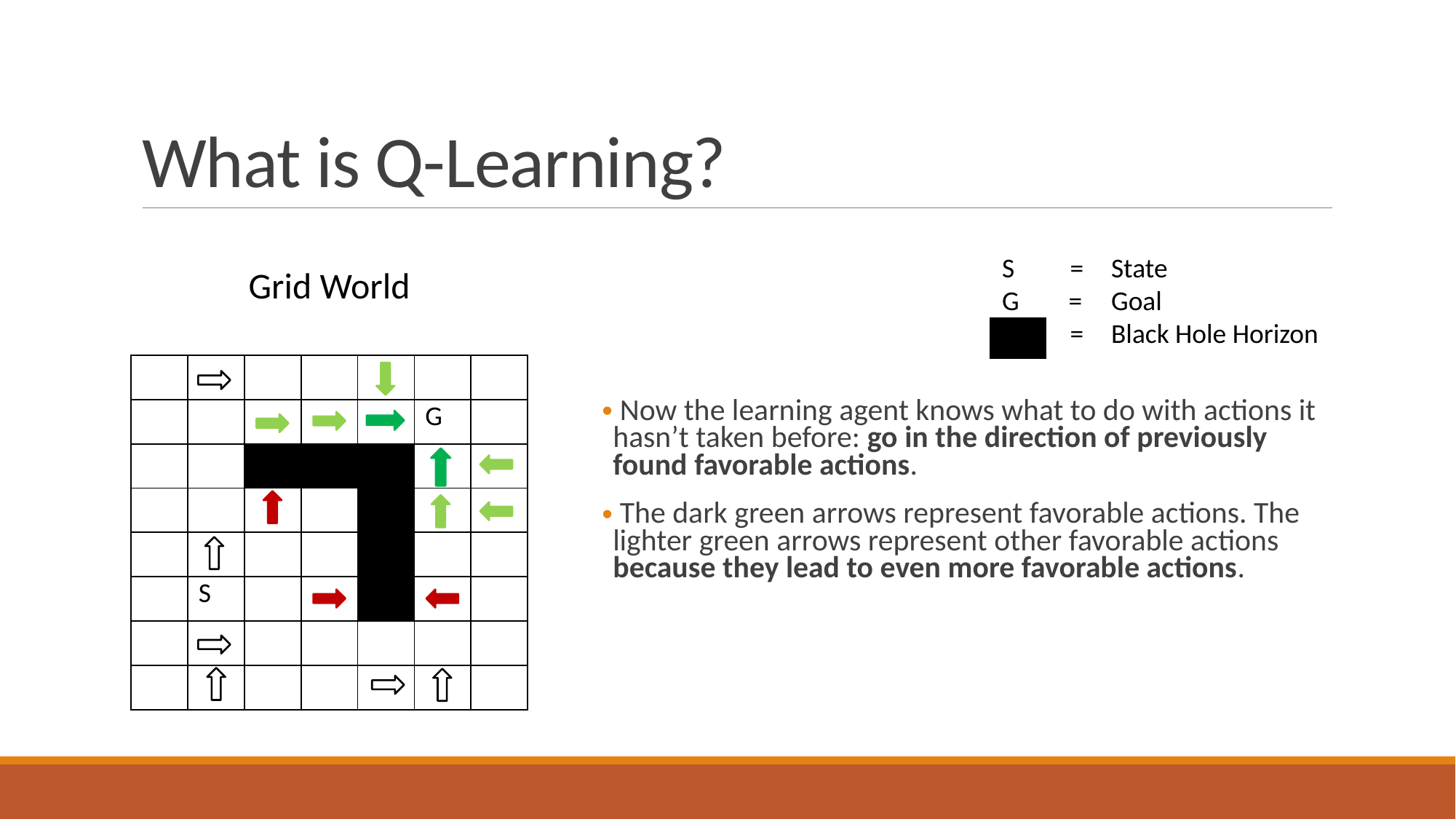

# What is Q-Learning?
S         = 	State
G        = 	Goal
           = 	Black Hole Horizon
Grid World
|  |
| --- |
|  |  |  |  |  |  |  |
| --- | --- | --- | --- | --- | --- | --- |
|  |  |  |  |  | G |  |
|  |  |  |  |  |  |  |
|  |  |  |  |  |  |  |
|  |  |  |  |  |  |  |
|  | S |  |  |  |  |  |
|  |  |  |  |  |  |  |
|  |  |  |  |  |  |  |

 Now the learning agent knows what to do with actions it hasn’t taken before: go in the direction of previously found favorable actions.
 The dark green arrows represent favorable actions. The lighter green arrows represent other favorable actions because they lead to even more favorable actions.